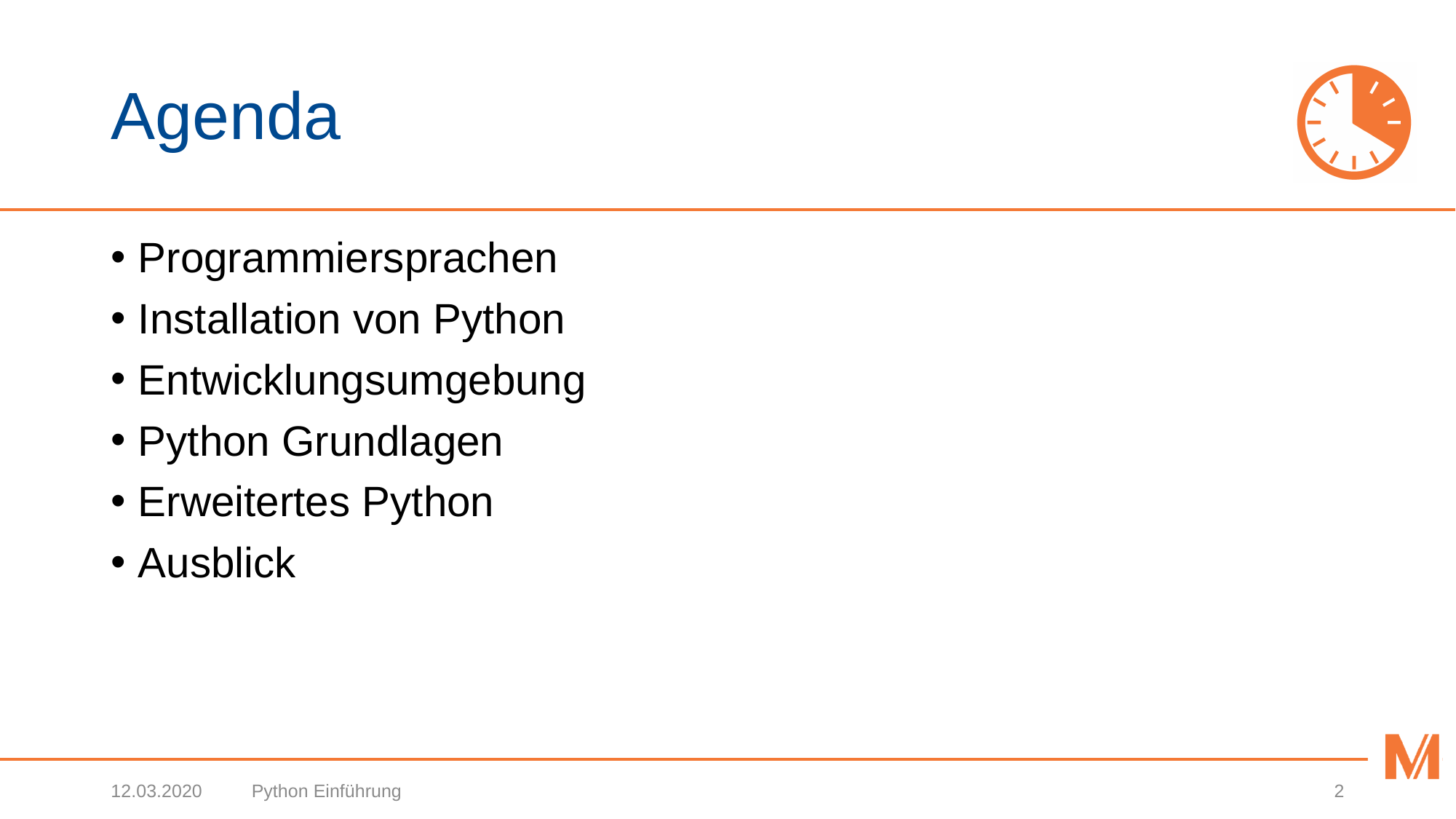

# Agenda
Programmiersprachen
Installation von Python
Entwicklungsumgebung
Python Grundlagen
Erweitertes Python
Ausblick
12.03.2020
Python Einführung
2